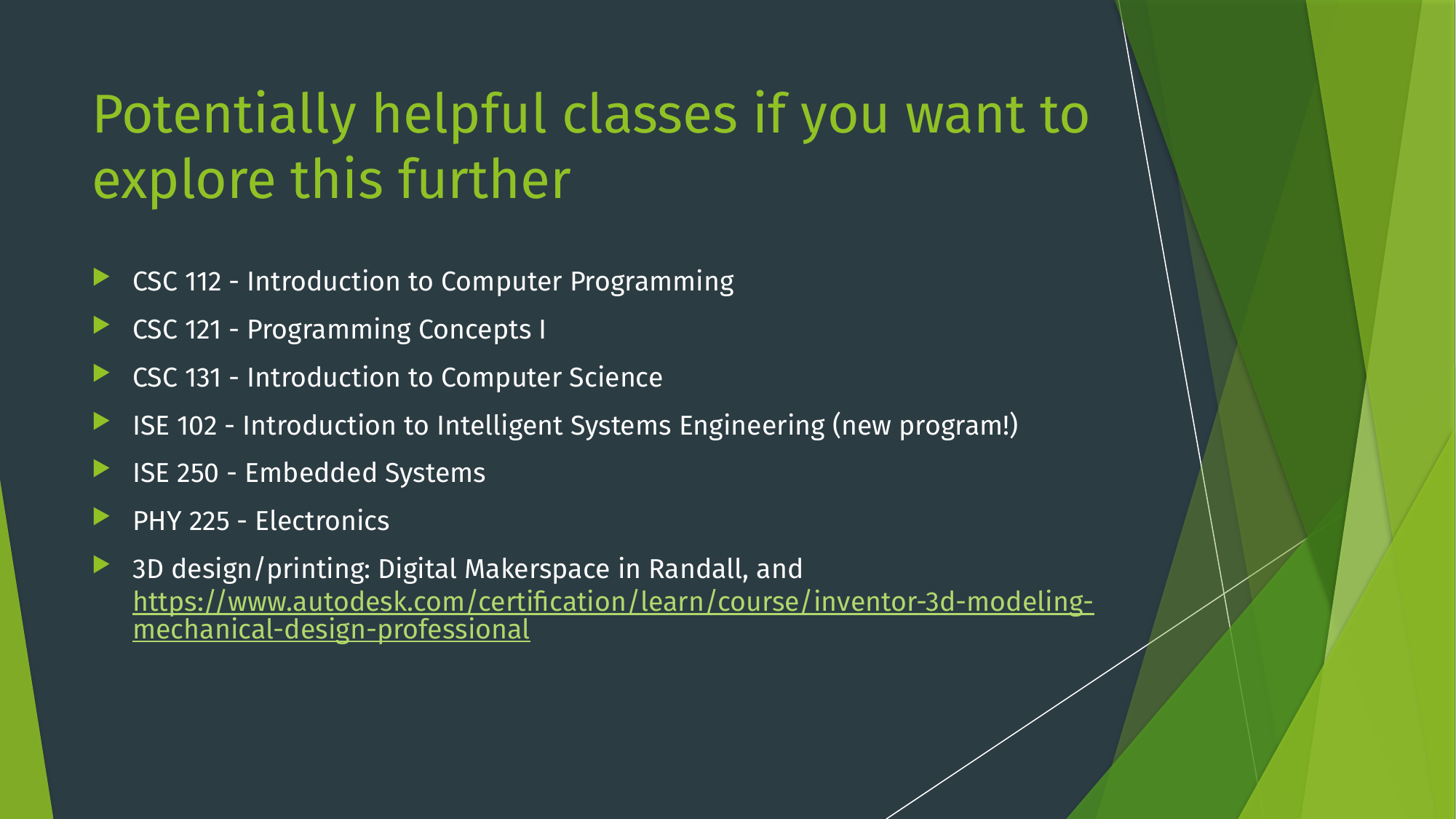

# Potentially helpful classes if you want to explore this further
CSC 112 - Introduction to Computer Programming
CSC 121 - Programming Concepts I
CSC 131 - Introduction to Computer Science
ISE 102 - Introduction to Intelligent Systems Engineering (new program!)
ISE 250 - Embedded Systems
PHY 225 - Electronics
3D design/printing: Digital Makerspace in Randall, and https://www.autodesk.com/certification/learn/course/inventor-3d-modeling-mechanical-design-professional